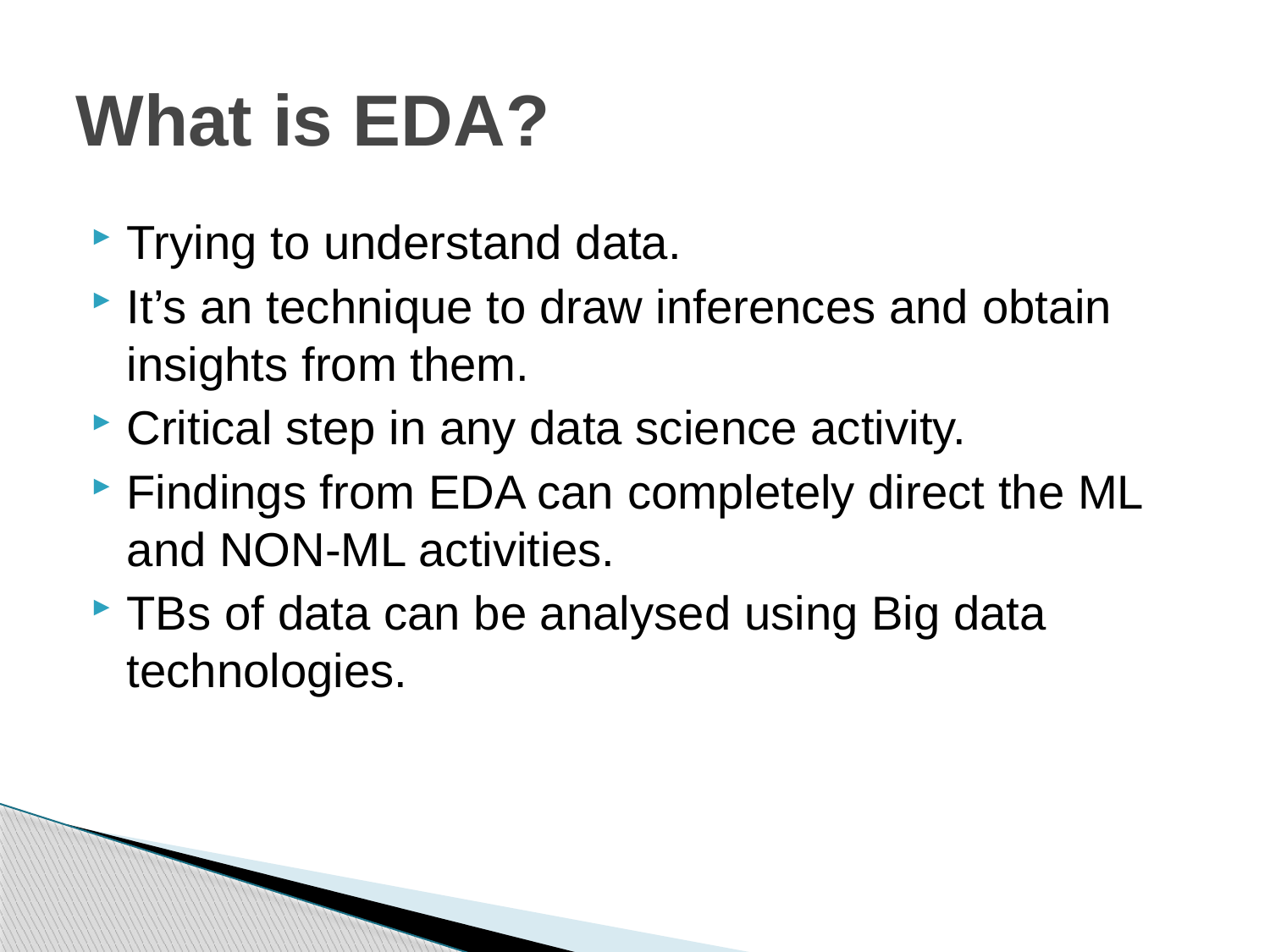

# What is EDA?
Trying to understand data.
It’s an technique to draw inferences and obtain insights from them.
Critical step in any data science activity.
Findings from EDA can completely direct the ML and NON-ML activities.
TBs of data can be analysed using Big data technologies.